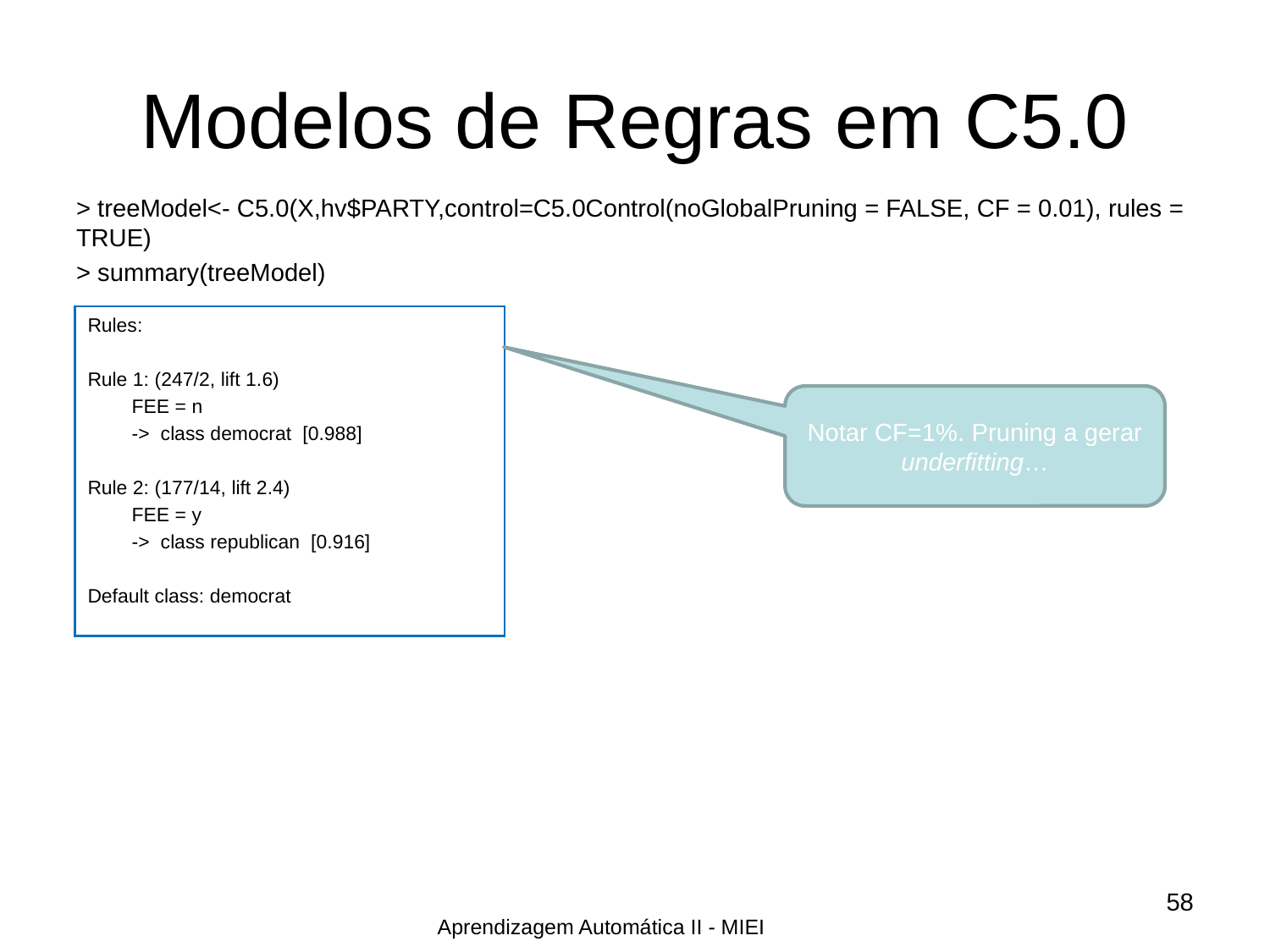

# Modelos de Regras em C5.0
> treeModel<- C5.0(X,hv$PARTY,control=C5.0Control(noGlobalPruning = FALSE, CF = 0.01), rules = TRUE)
> summary(treeModel)

Rules:

Rule 1: (247/2, lift 1.6)
        FEE = n
        ->  class democrat  [0.988]

Rule 2: (177/14, lift 2.4)
        FEE = y
        ->  class republican  [0.916]

Default class: democrat

Notar CF=1%. Pruning a gerar underfitting…
58